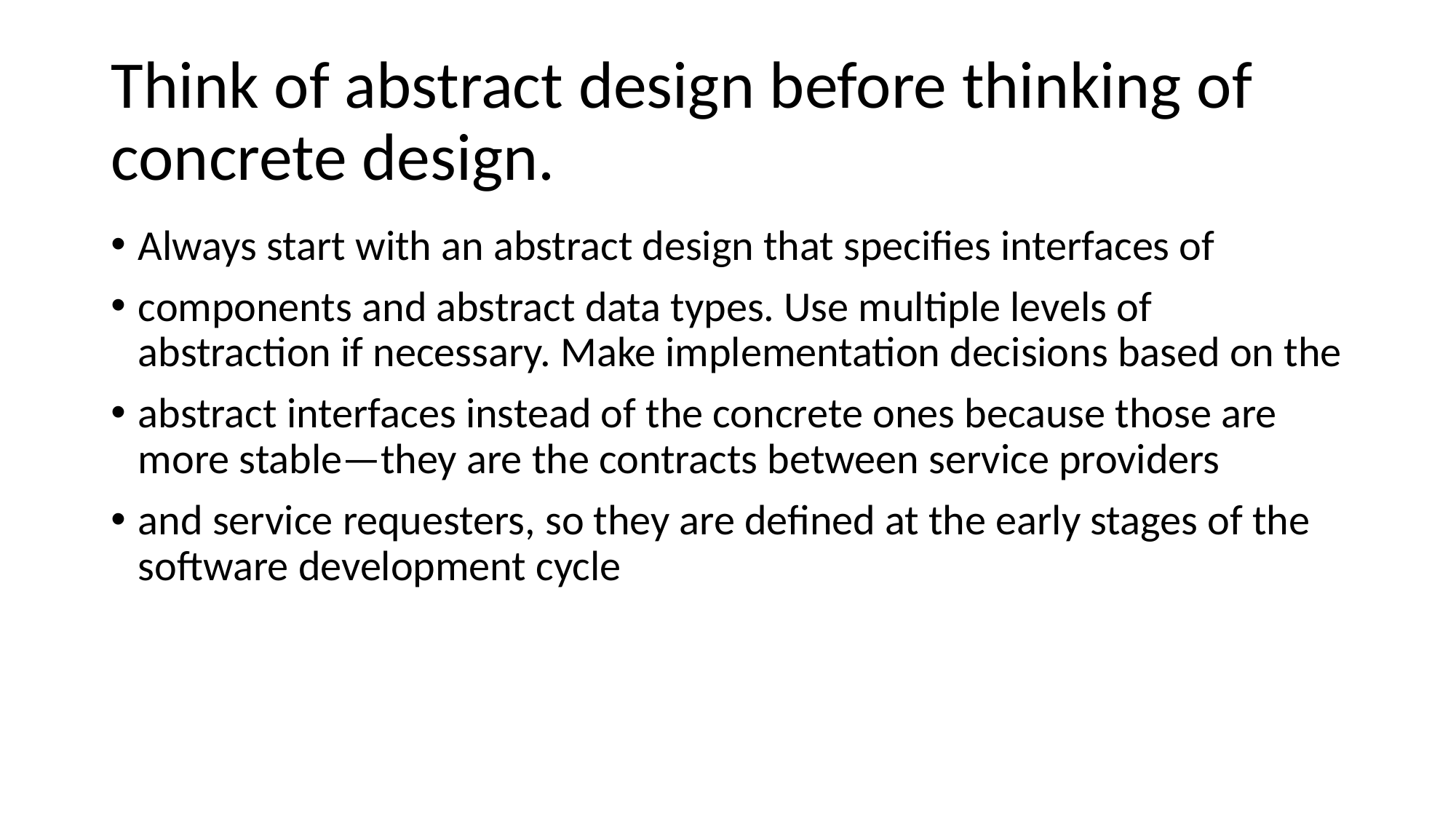

# Think of abstract design before thinking of concrete design.
Always start with an abstract design that specifies interfaces of
components and abstract data types. Use multiple levels of abstraction if necessary. Make implementation decisions based on the
abstract interfaces instead of the concrete ones because those are more stable—they are the contracts between service providers
and service requesters, so they are defined at the early stages of the software development cycle